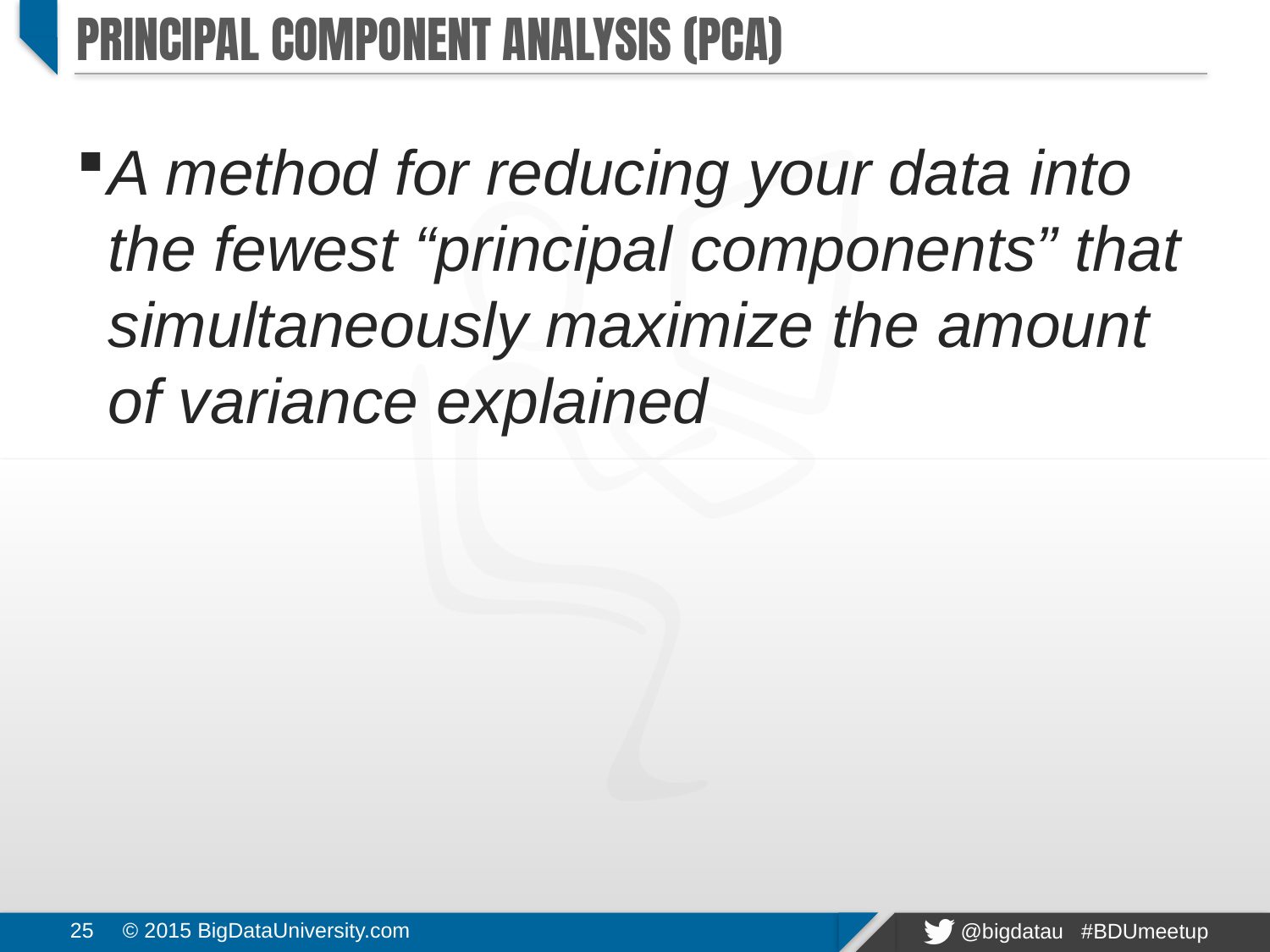

# Principal Component Analysis (PCA)
A method for reducing your data into the fewest “principal components” that simultaneously maximize the amount of variance explained

25
© 2015 BigDataUniversity.com